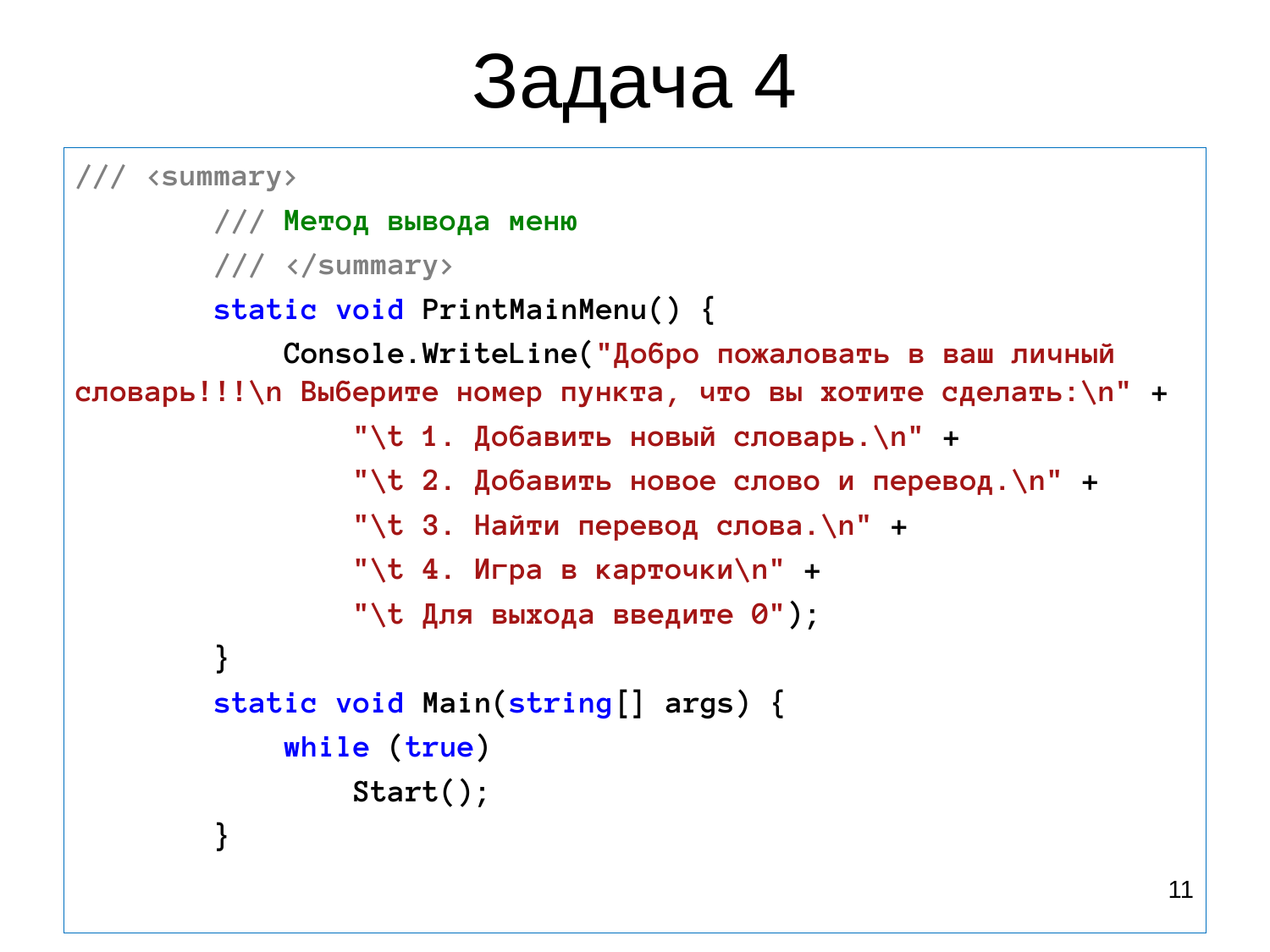

# Задача 4
/// <summary>
        /// Метод вывода меню
        /// </summary>
        static void PrintMainMenu() {
            Console.WriteLine("Добро пожаловать в ваш личный словарь!!!\n Выберите номер пункта, что вы хотите сделать:\n" +
                "\t 1. Добавить новый словарь.\n" +
                "\t 2. Добавить новое слово и перевод.\n" +
                "\t 3. Найти перевод слова.\n" +
                "\t 4. Игра в карточки\n" +
                "\t Для выхода введите 0");
        }
        static void Main(string[] args) {
            while (true)
                Start();
        }
11